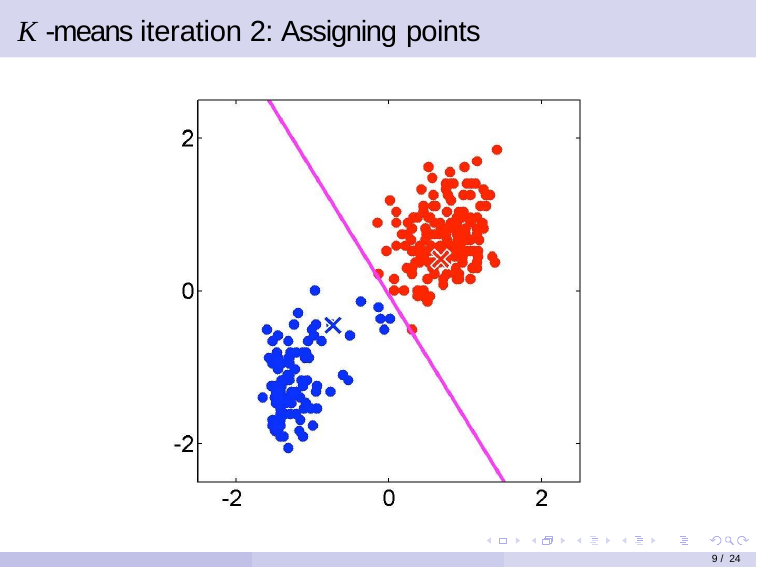

K -means iteration 2: Assigning points

9 / 24